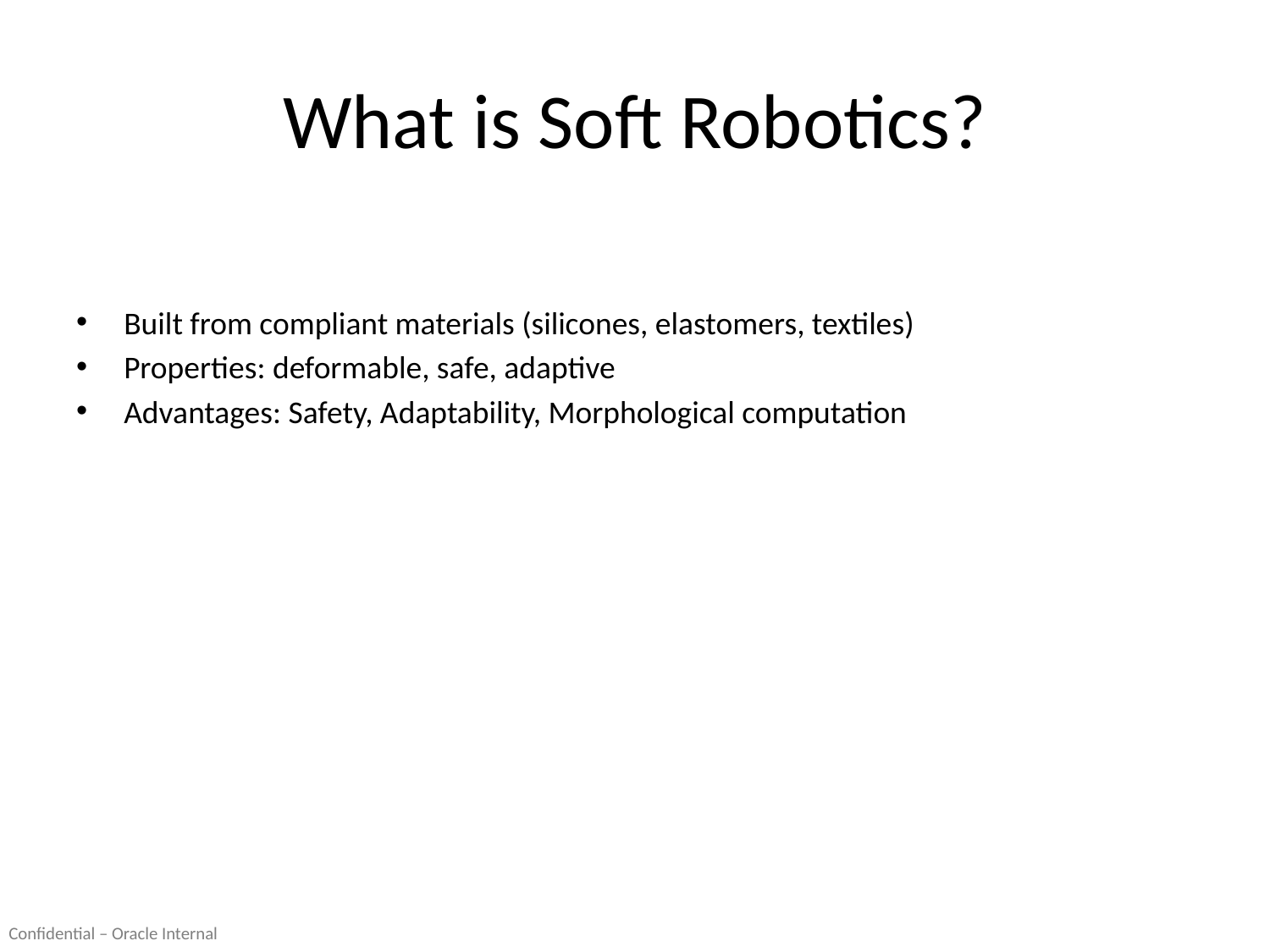

# What is Soft Robotics?

Built from compliant materials (silicones, elastomers, textiles)
Properties: deformable, safe, adaptive
Advantages: Safety, Adaptability, Morphological computation